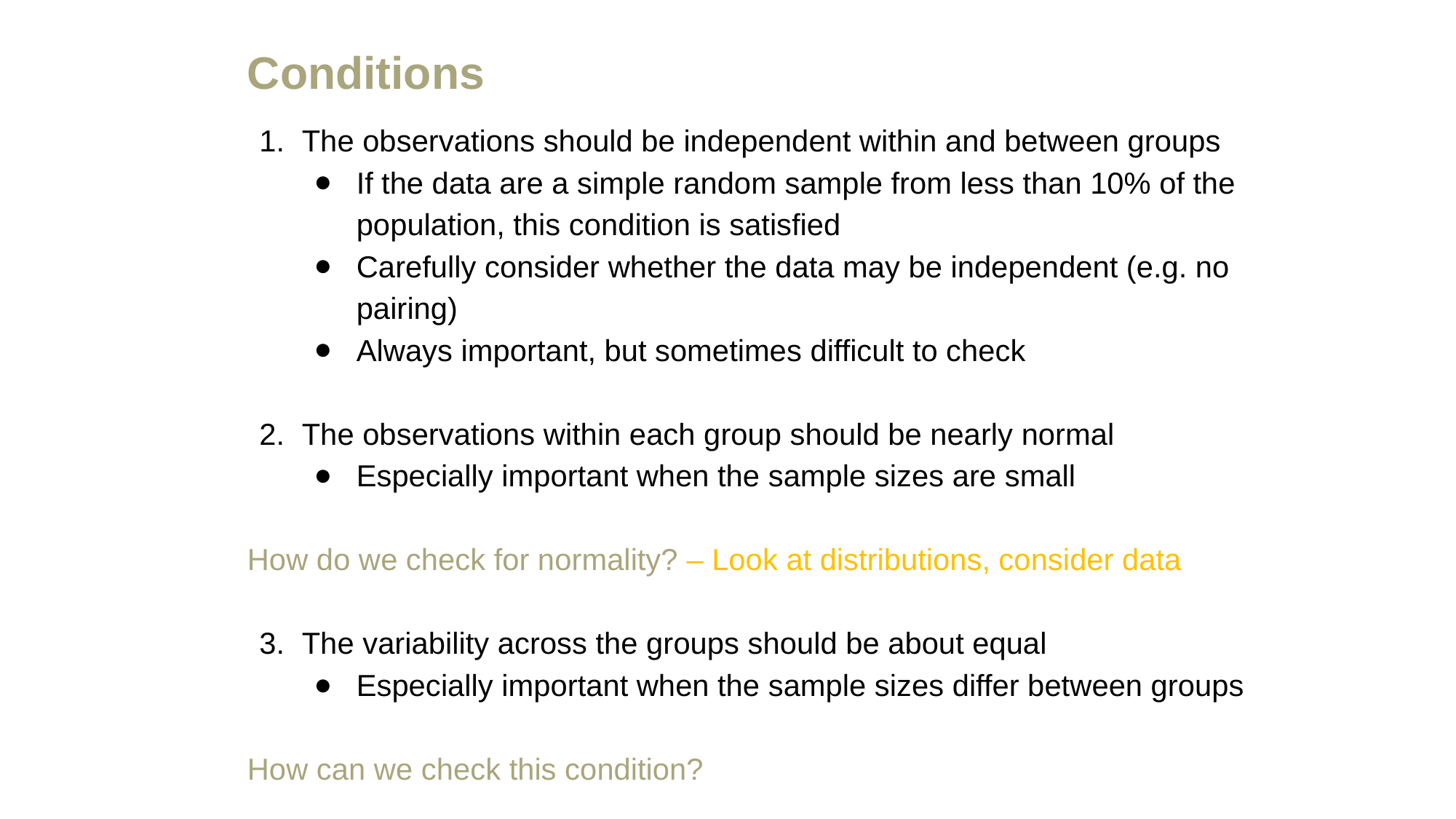

Conditions
The observations should be independent within and between groups
If the data are a simple random sample from less than 10% of the population, this condition is satisfied
Carefully consider whether the data may be independent (e.g. no pairing)
Always important, but sometimes difficult to check

The observations within each group should be nearly normal
Especially important when the sample sizes are small

How do we check for normality? – Look at distributions, consider data

The variability across the groups should be about equal
Especially important when the sample sizes differ between groups

How can we check this condition?